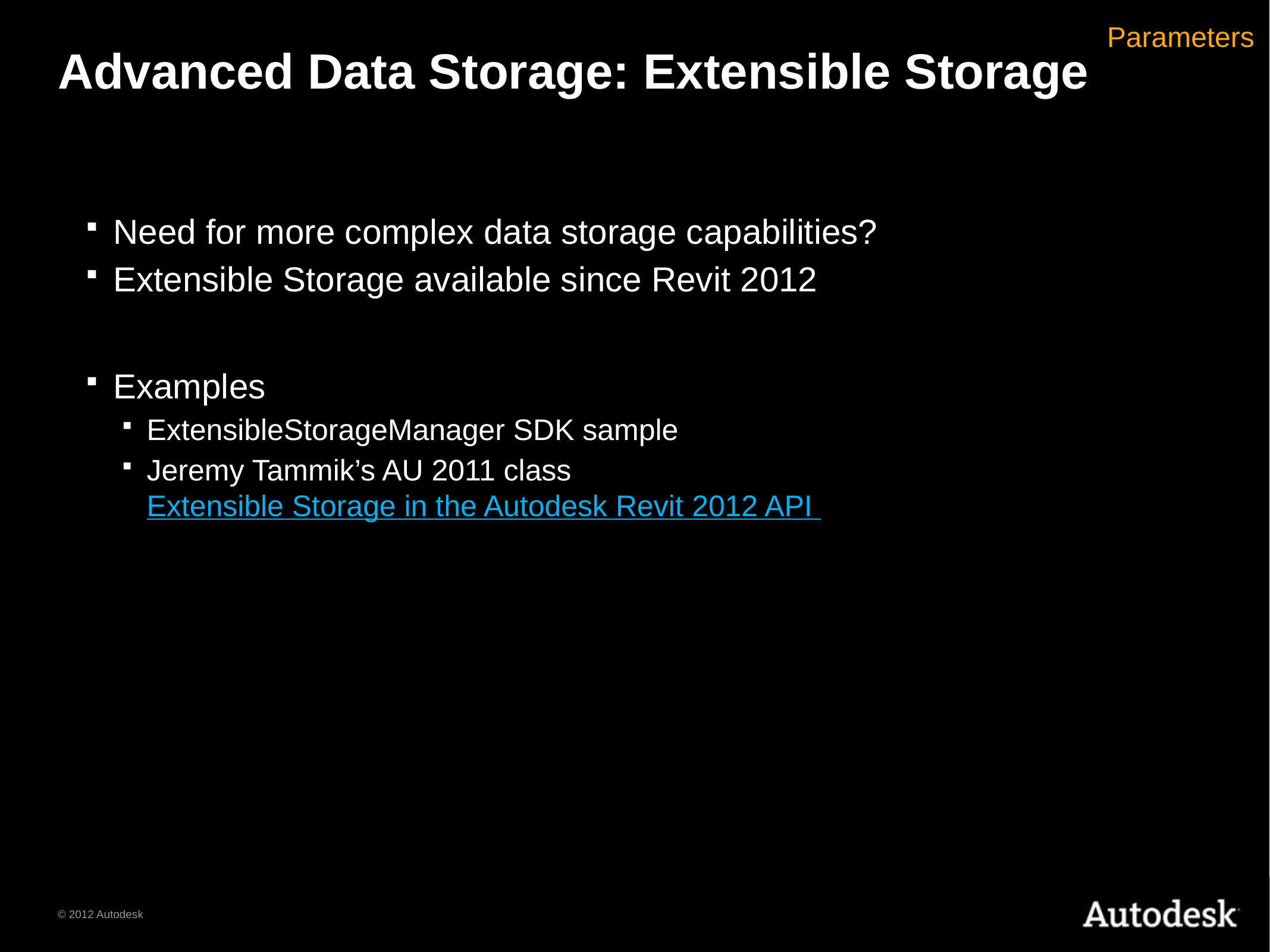

# Advanced Data Storage: Extensible Storage
Parameters
Need for more complex data storage capabilities?
Extensible Storage available since Revit 2012

Examples
ExtensibleStorageManager SDK sample
Jeremy Tammik’s AU 2011 class
Extensible Storage in the Autodesk Revit 2012 API